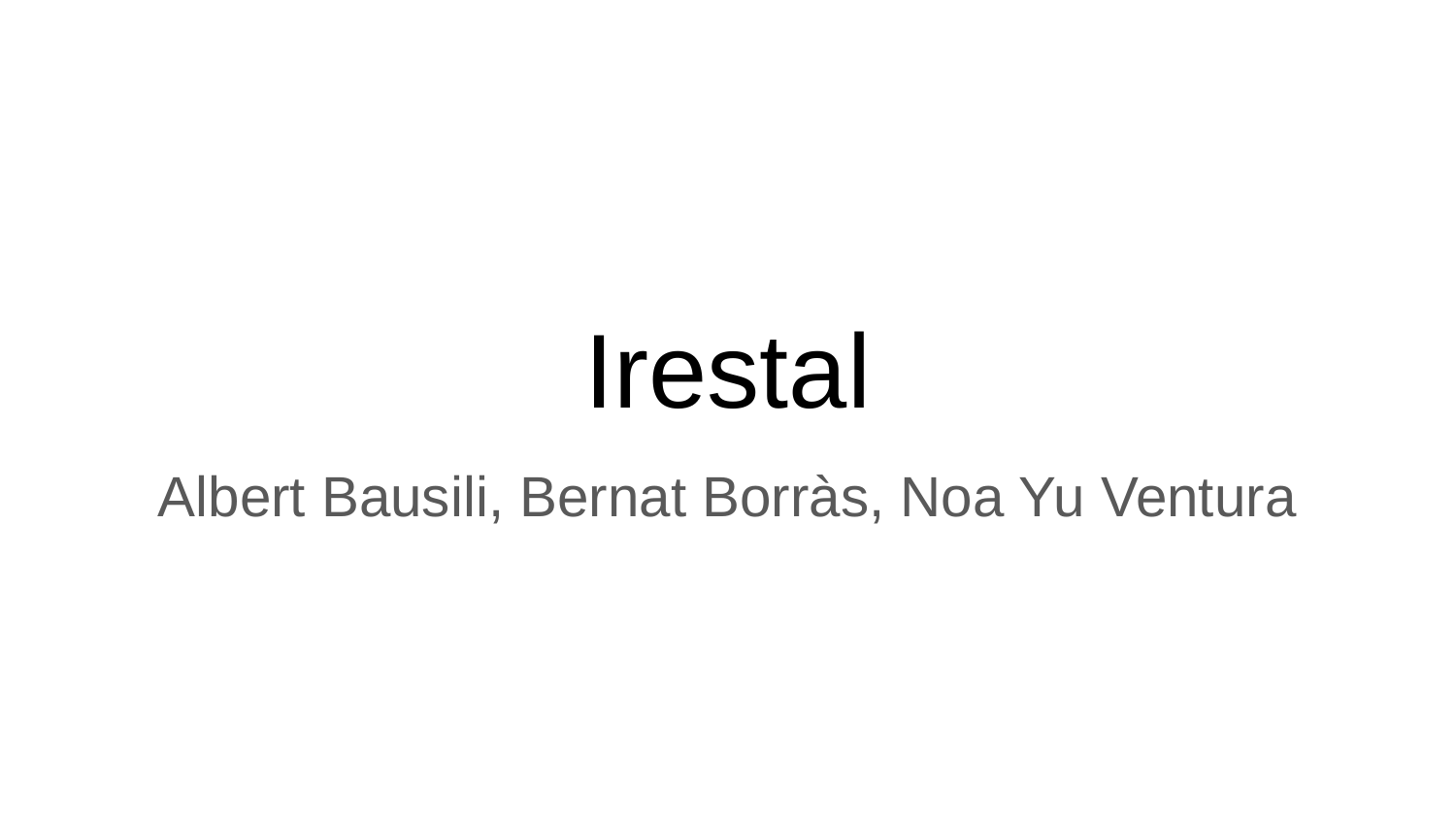

# Irestal
Albert Bausili, Bernat Borràs, Noa Yu Ventura